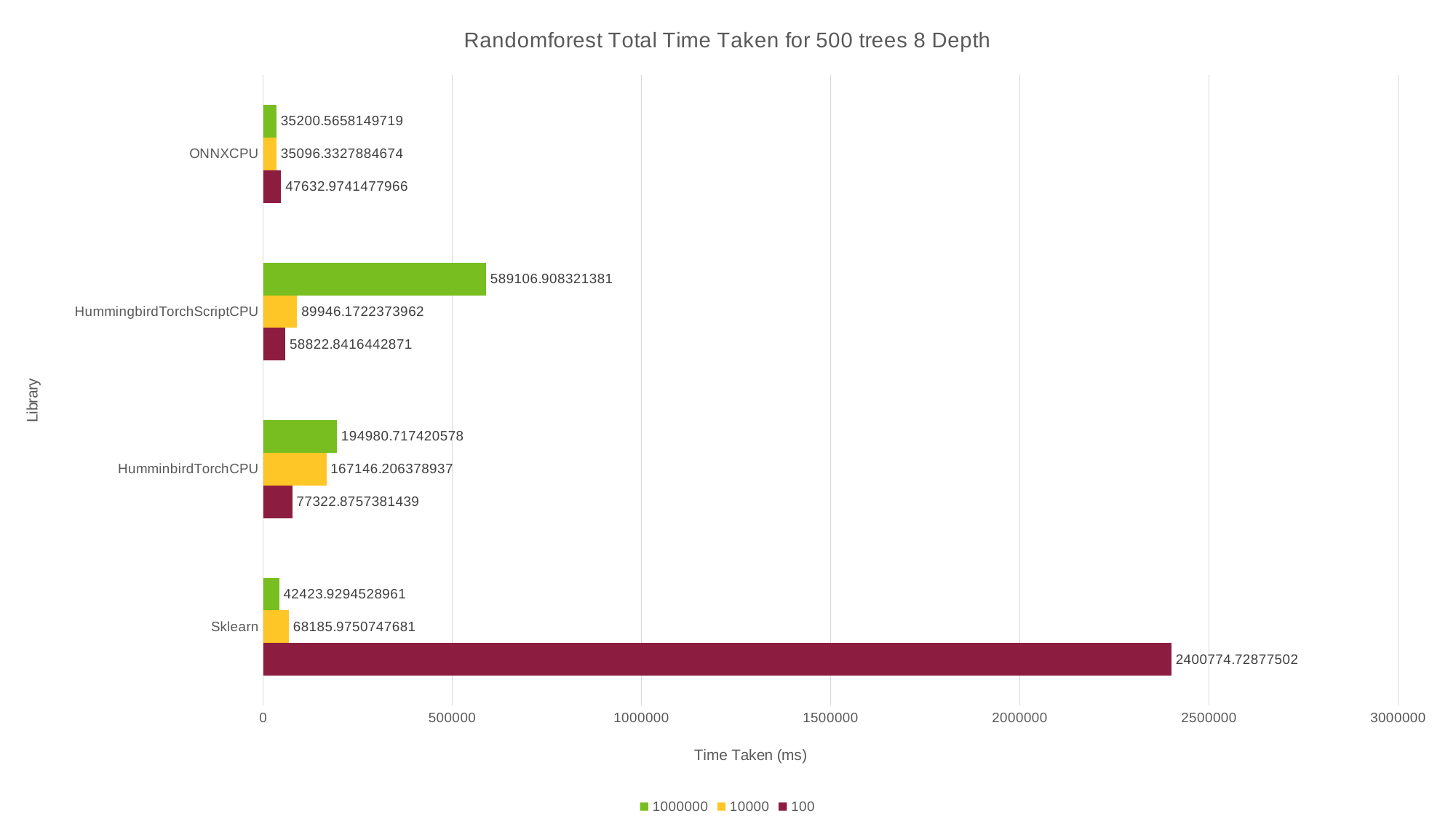

### Chart: Randomforest Total Time Taken for 500 trees 8 Depth

| Category | 100 | 10000 | 1000000 |
|---|---|---|---|
| Sklearn | 2400774.72877502 | 68185.9750747681 | 42423.9294528961 |
| HumminbirdTorchCPU | 77322.8757381439 | 167146.206378937 | 194980.717420578 |
| HummingbirdTorchScriptCPU | 58822.8416442871 | 89946.1722373962 | 589106.908321381 |
| ONNXCPU | 47632.9741477966 | 35096.3327884674 | 35200.5658149719 |